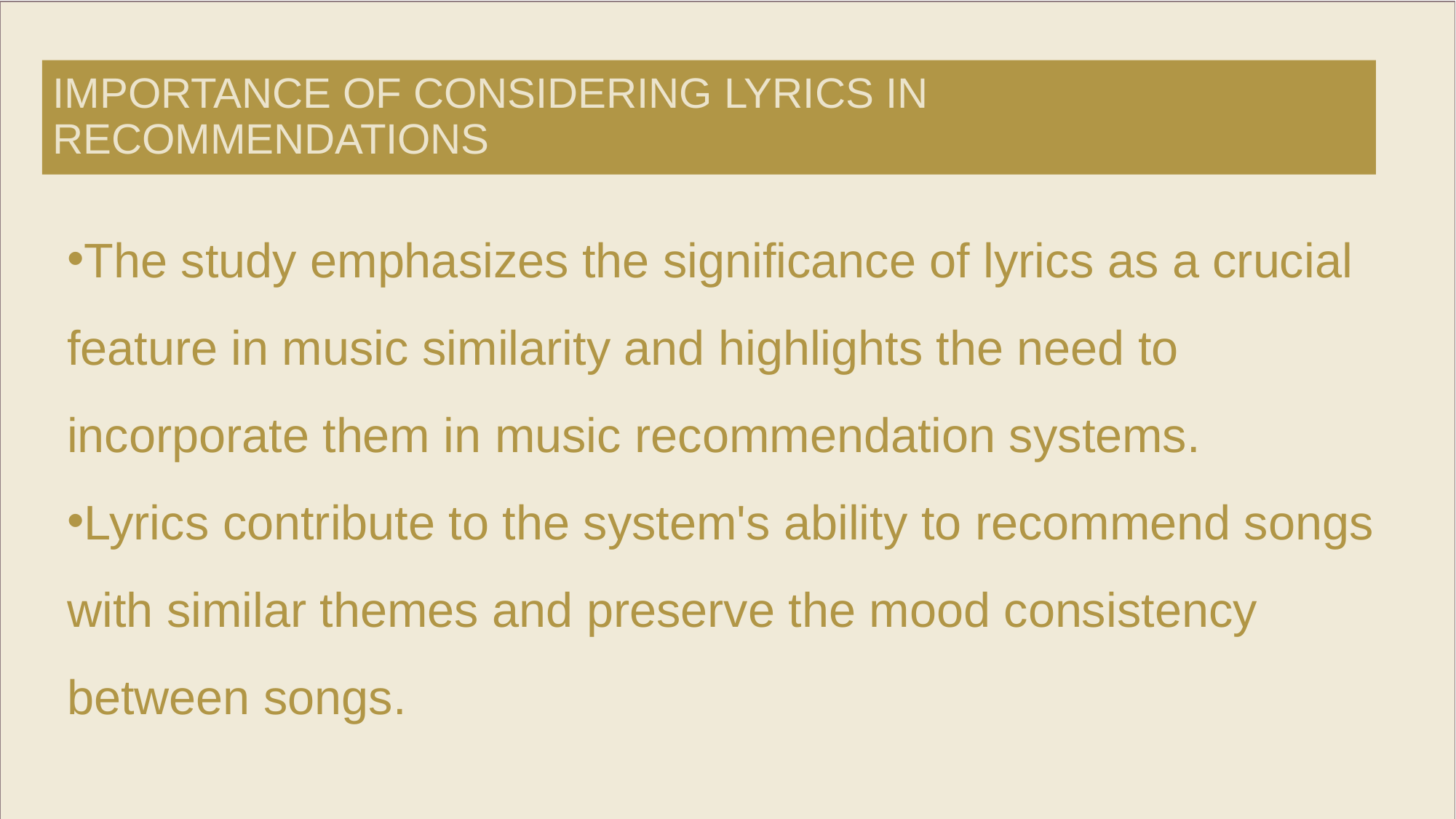

# Importance of considering lyrics in recommendations
The study emphasizes the significance of lyrics as a crucial feature in music similarity and highlights the need to incorporate them in music recommendation systems.
Lyrics contribute to the system's ability to recommend songs with similar themes and preserve the mood consistency between songs.